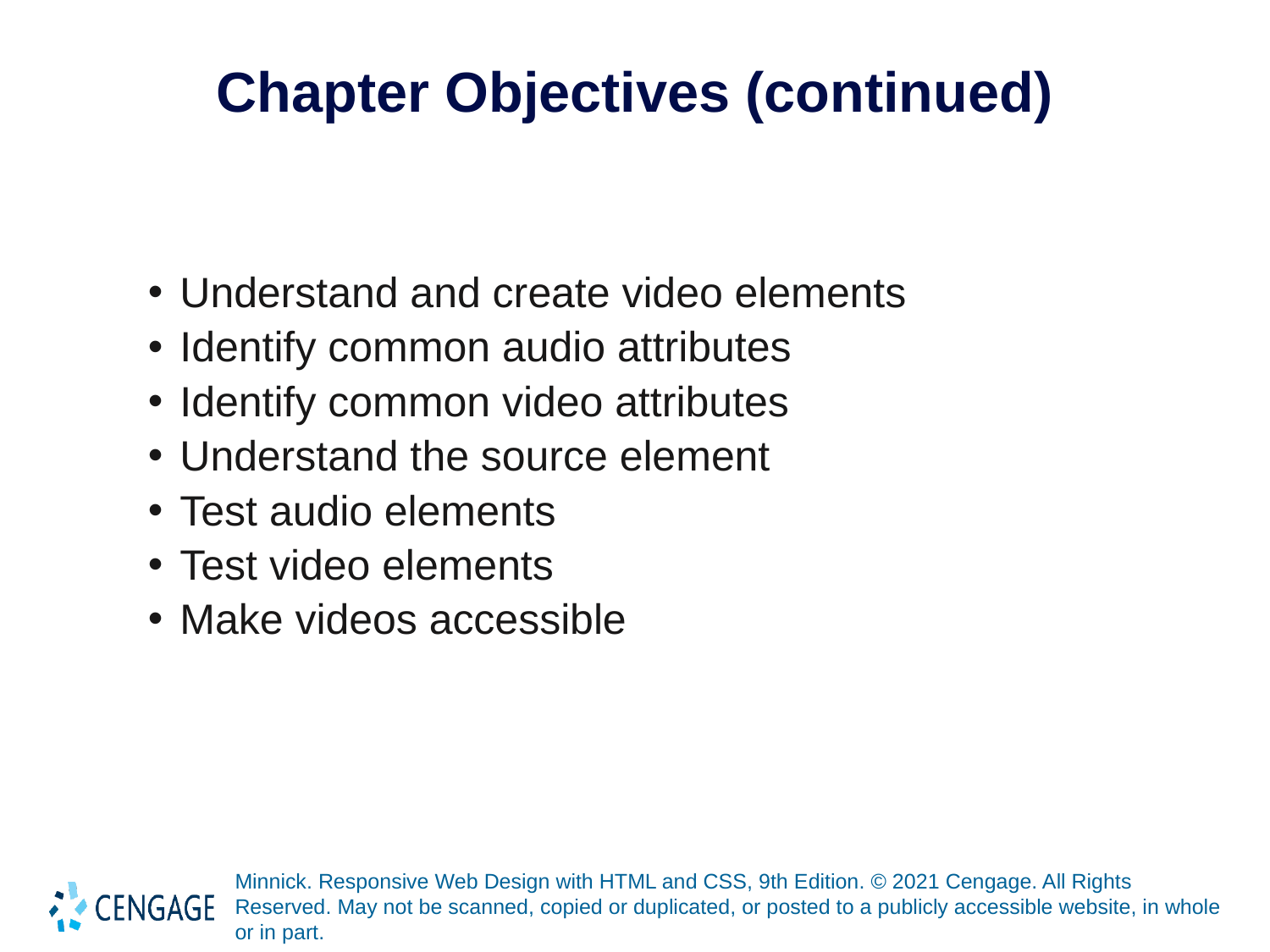

# Chapter Objectives (continued)

Understand and create video elements
Identify common audio attributes
Identify common video attributes
Understand the source element
Test audio elements
Test video elements
Make videos accessible
Minnick. Responsive Web Design with HTML and CSS, 9th Edition. © 2021 Cengage. All Rights Reserved. May not be scanned, copied or duplicated, or posted to a publicly accessible website, in whole or in part.